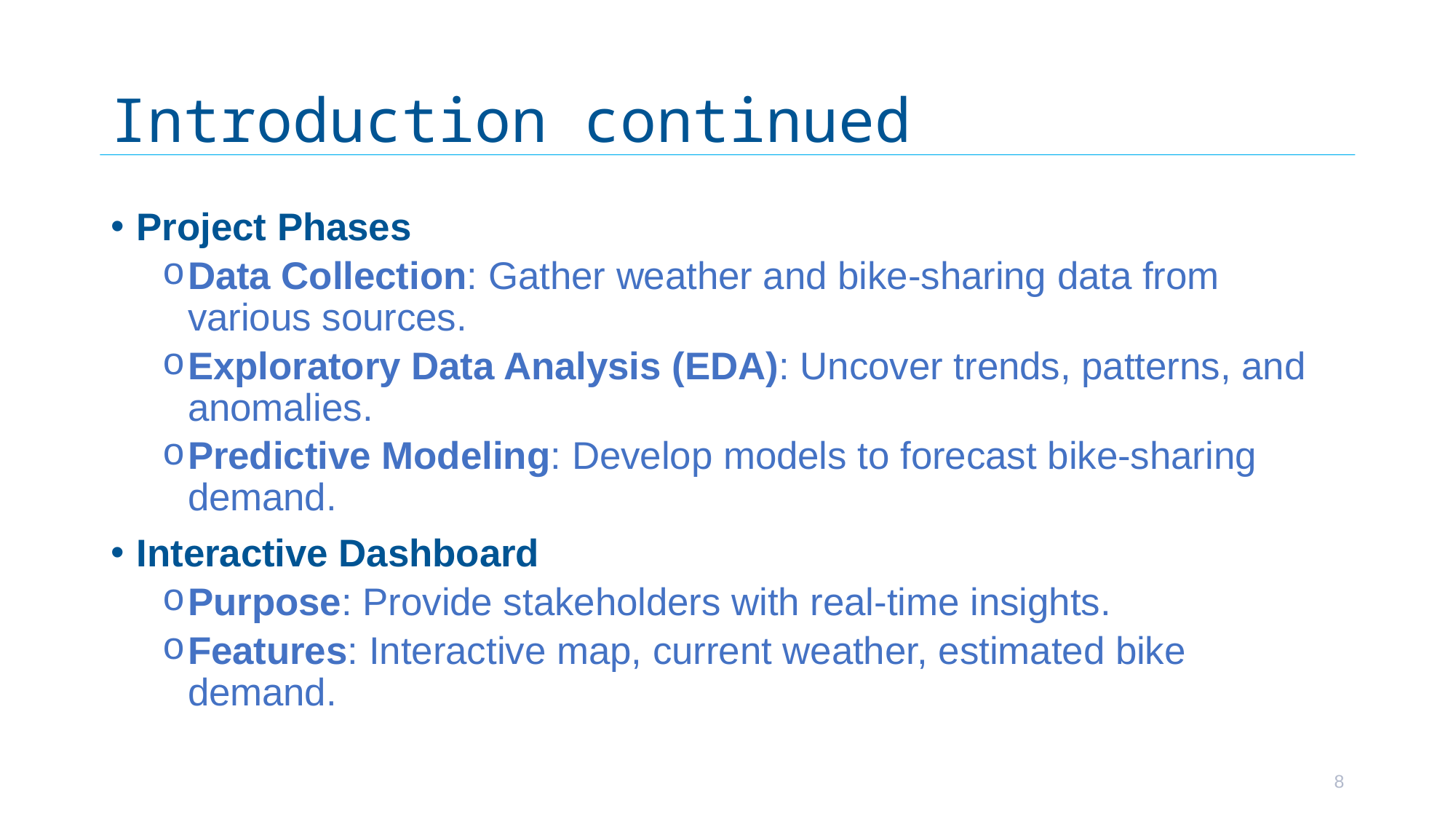

# Introduction continued
Project Phases
Data Collection: Gather weather and bike-sharing data from various sources.
Exploratory Data Analysis (EDA): Uncover trends, patterns, and anomalies.
Predictive Modeling: Develop models to forecast bike-sharing demand.
Interactive Dashboard
Purpose: Provide stakeholders with real-time insights.
Features: Interactive map, current weather, estimated bike demand.

8